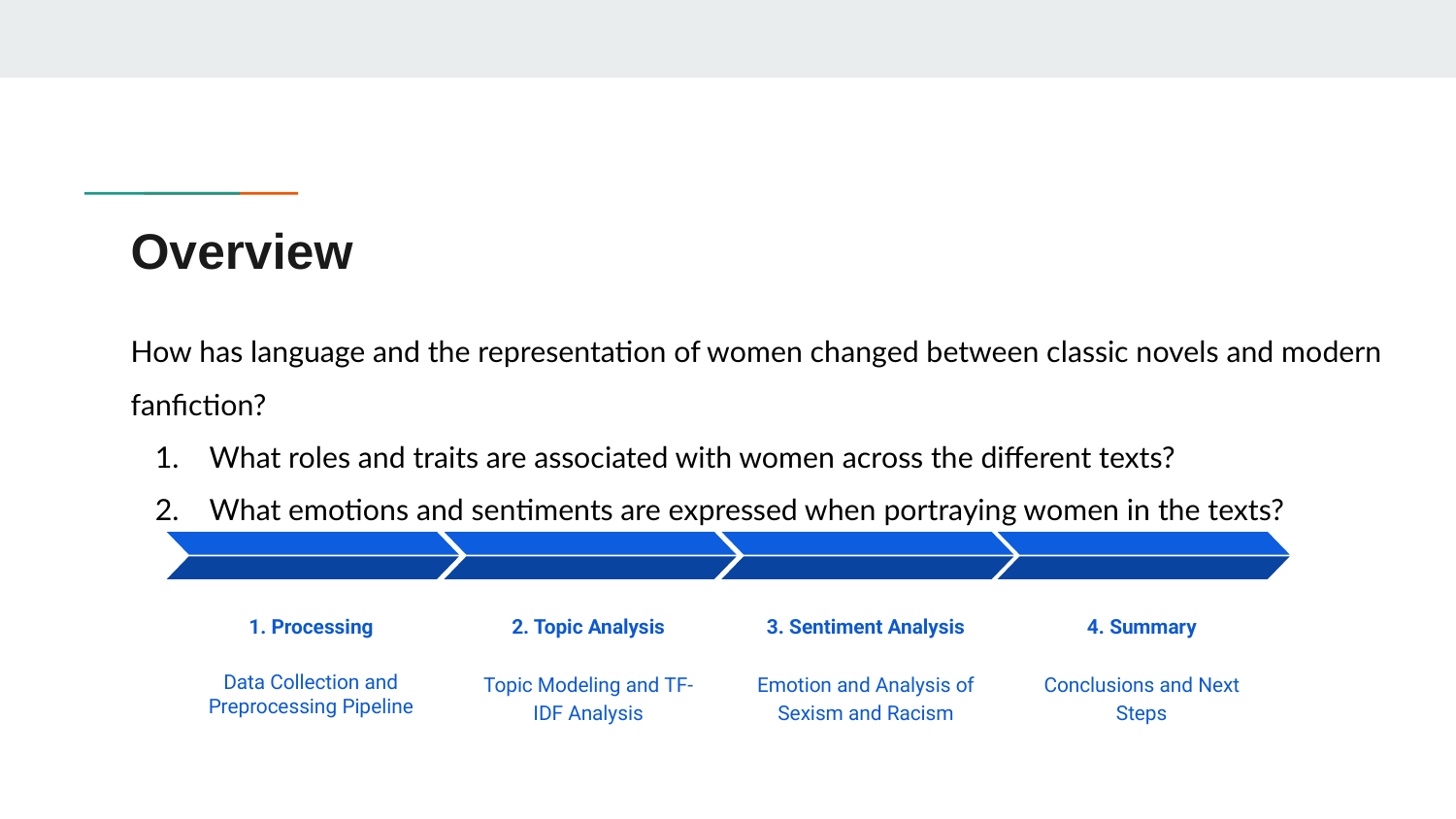

# Overview
How has language and the representation of women changed between classic novels and modern fanfiction?
What roles and traits are associated with women across the different texts?
What emotions and sentiments are expressed when portraying women in the texts?

1. Processing
Data Collection and Preprocessing Pipeline

2. Topic Analysis
Topic Modeling and TF-IDF Analysis

3. Sentiment Analysis
Emotion and Analysis of Sexism and Racism

4. Summary
Conclusions and Next Steps